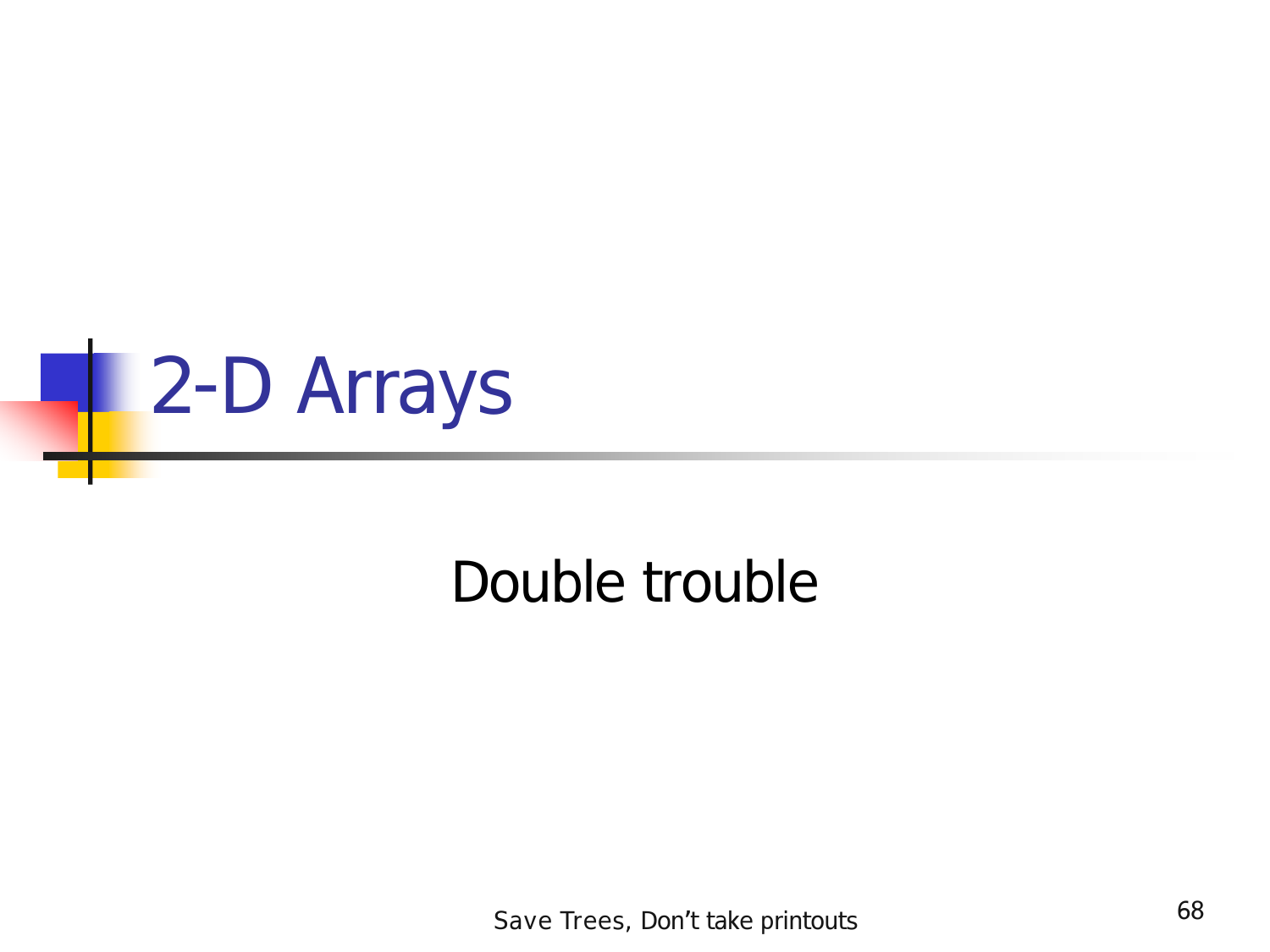

2-D Arrays
Double trouble
68
Save Trees, Don’t take printouts